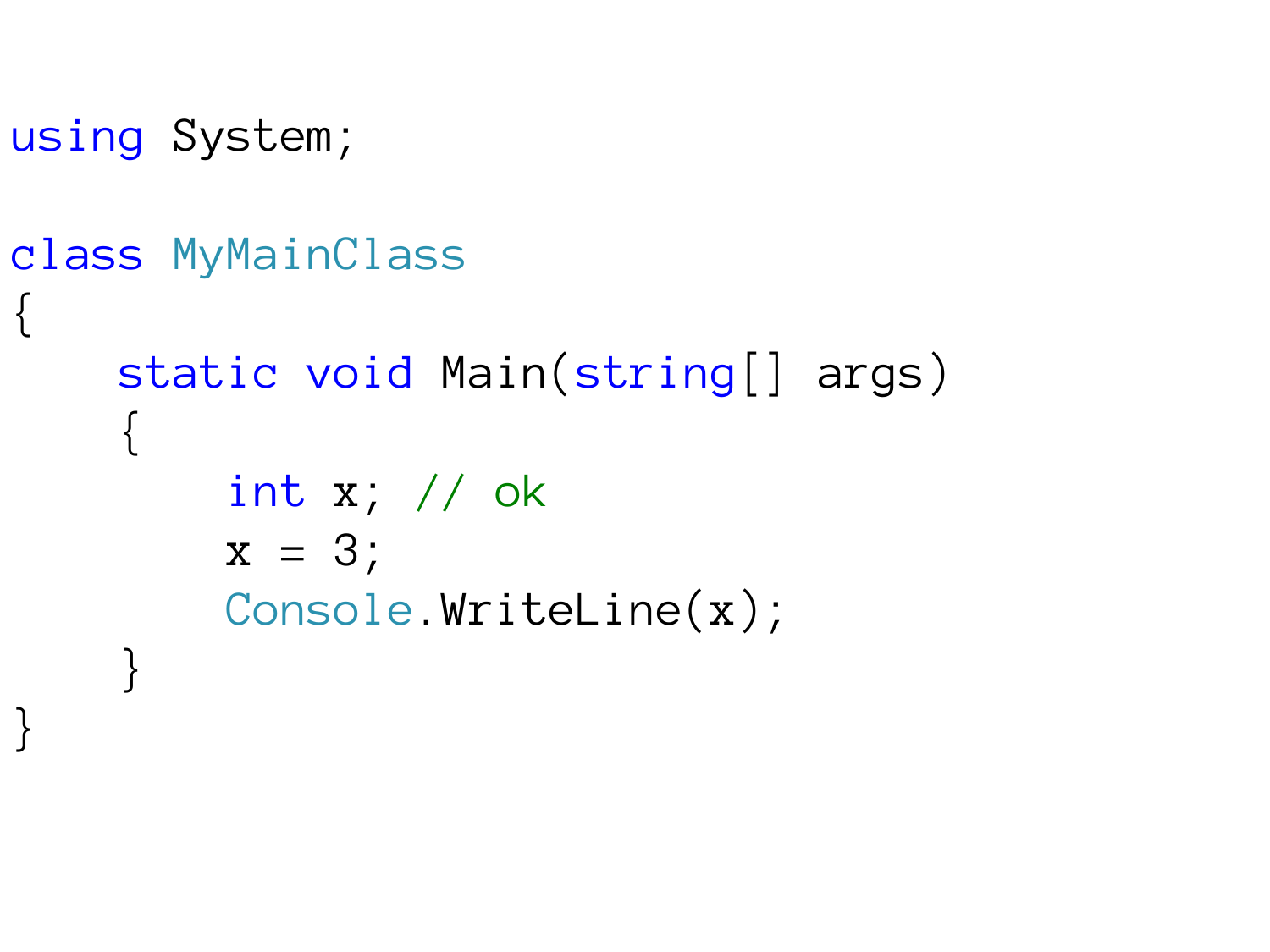

using System;

class MyMainClass
{
    static void Main(string[] args)
    {
        int x; // ok
        x = 3;
        Console.WriteLine(x);
    }
}